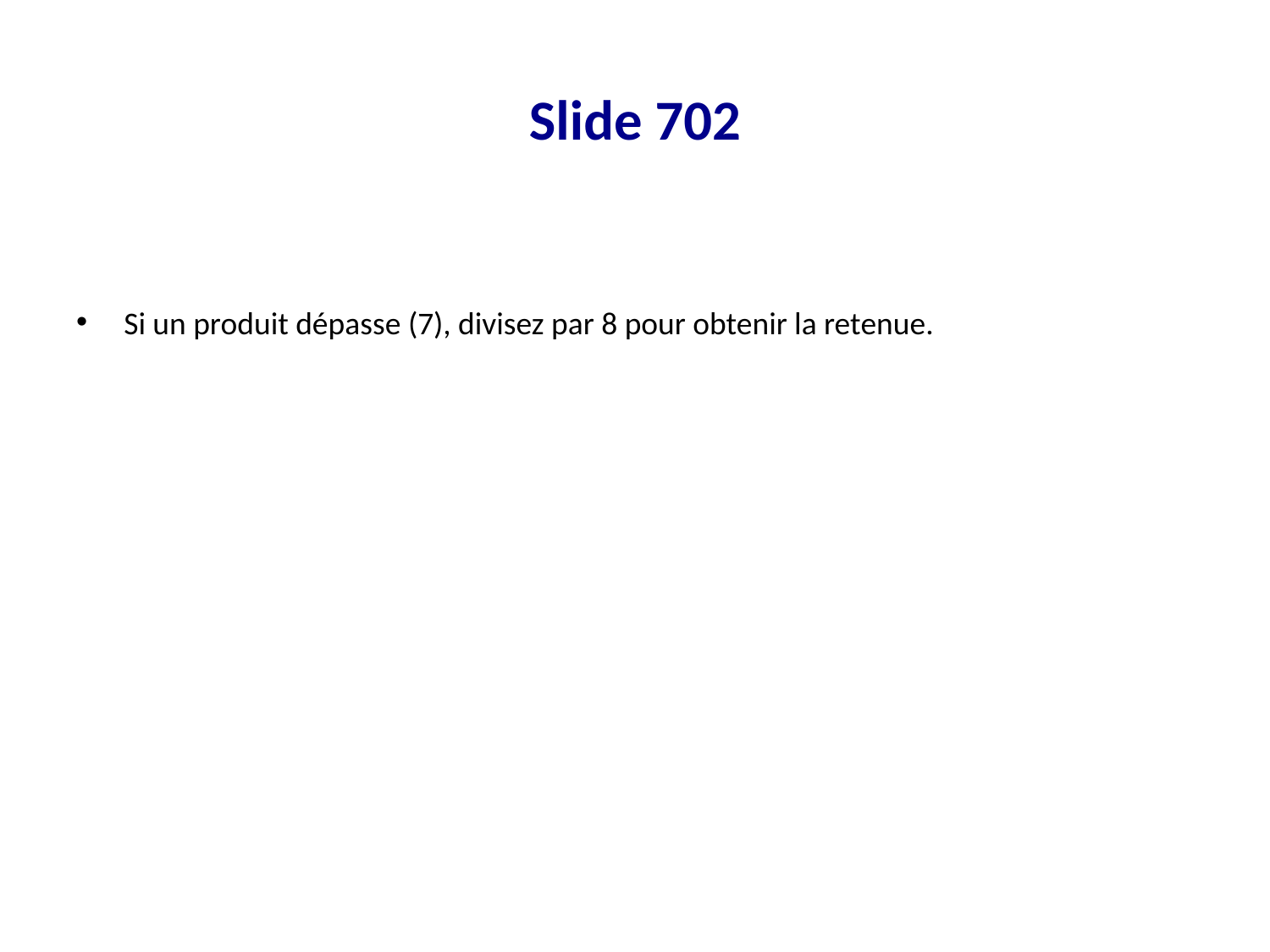

# Slide 702

Si un produit dépasse (7), divisez par 8 pour obtenir la retenue.